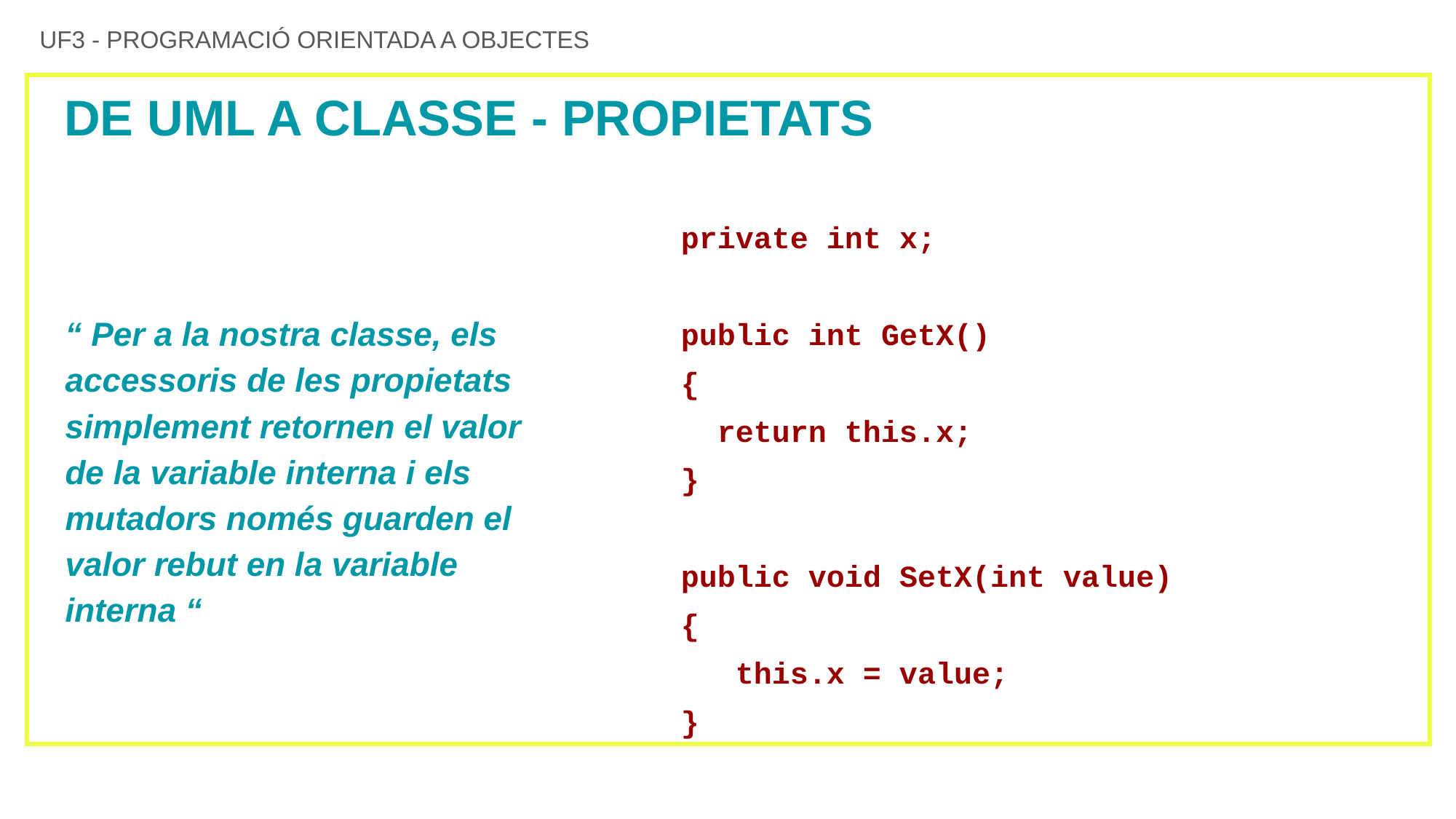

UF3 - PROGRAMACIÓ ORIENTADA A OBJECTES
# DE UML A CLASSE - PROPIETATS

private int x;

public int GetX()
{
  return this.x;
}

public void SetX(int value)
{
   this.x = value;
}

“ Per a la nostra classe, els accessoris de les propietats simplement retornen el valor de la variable interna i els mutadors només guarden el valor rebut en la variable interna “